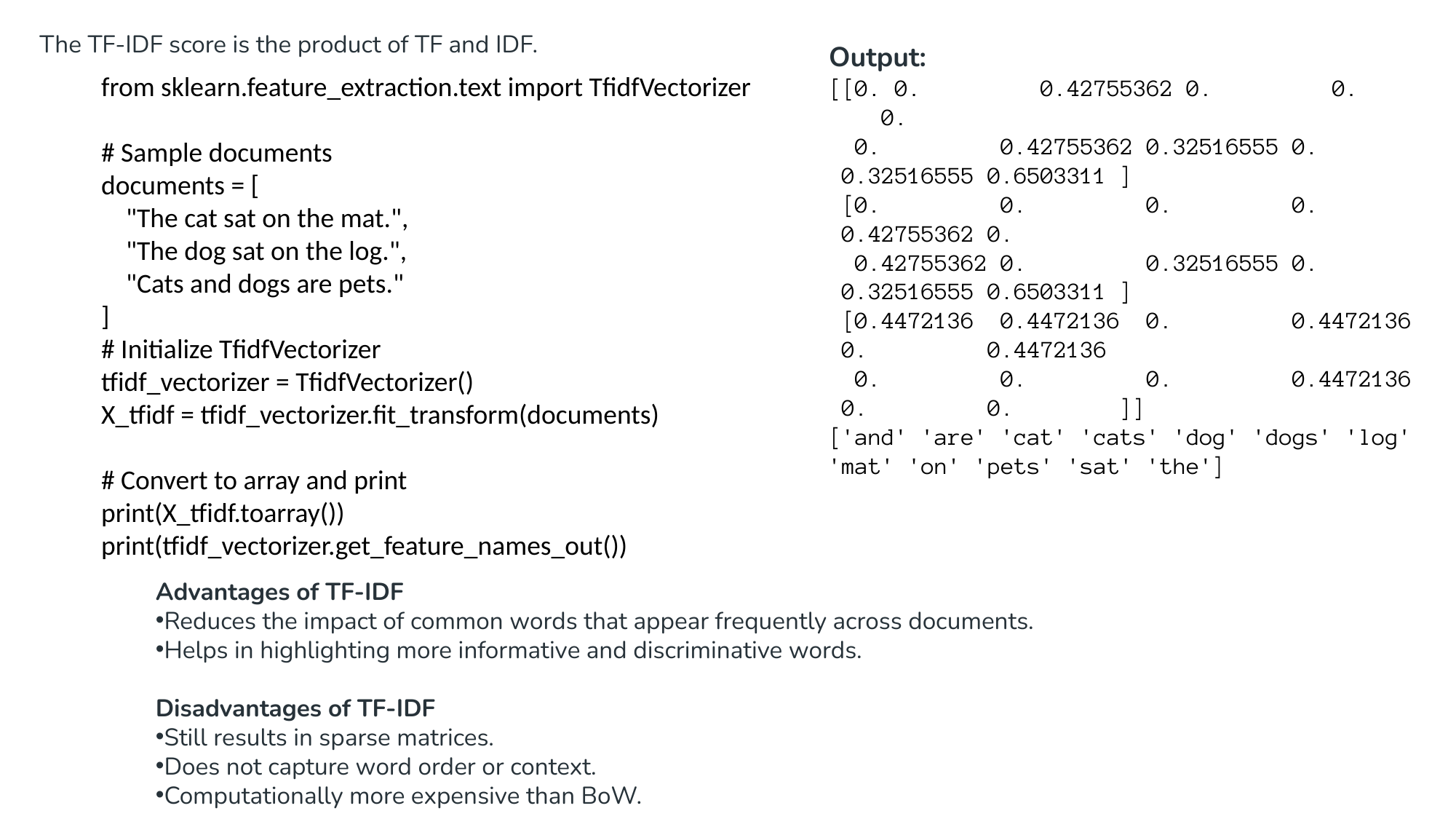

The TF-IDF score is the product of TF and IDF.
Output:
[[0. 0.         0.42755362 0.         0.         0.
  0.         0.42755362 0.32516555 0.         0.32516555 0.6503311 ]
 [0.         0.         0.         0.         0.42755362 0.
  0.42755362 0.         0.32516555 0.         0.32516555 0.6503311 ]
 [0.4472136  0.4472136  0.         0.4472136  0.         0.4472136
  0.         0.         0.         0.4472136  0.         0.        ]]
['and' 'are' 'cat' 'cats' 'dog' 'dogs' 'log' 'mat' 'on' 'pets' 'sat' 'the']
from sklearn.feature_extraction.text import TfidfVectorizer

# Sample documents
documents = [
    "The cat sat on the mat.",
    "The dog sat on the log.",
    "Cats and dogs are pets."
]
# Initialize TfidfVectorizer
tfidf_vectorizer = TfidfVectorizer()
X_tfidf = tfidf_vectorizer.fit_transform(documents)

# Convert to array and print
print(X_tfidf.toarray())
print(tfidf_vectorizer.get_feature_names_out())
Advantages of TF-IDF
Reduces the impact of common words that appear frequently across documents.
Helps in highlighting more informative and discriminative words.

Disadvantages of TF-IDF
Still results in sparse matrices.
Does not capture word order or context.
Computationally more expensive than BoW.